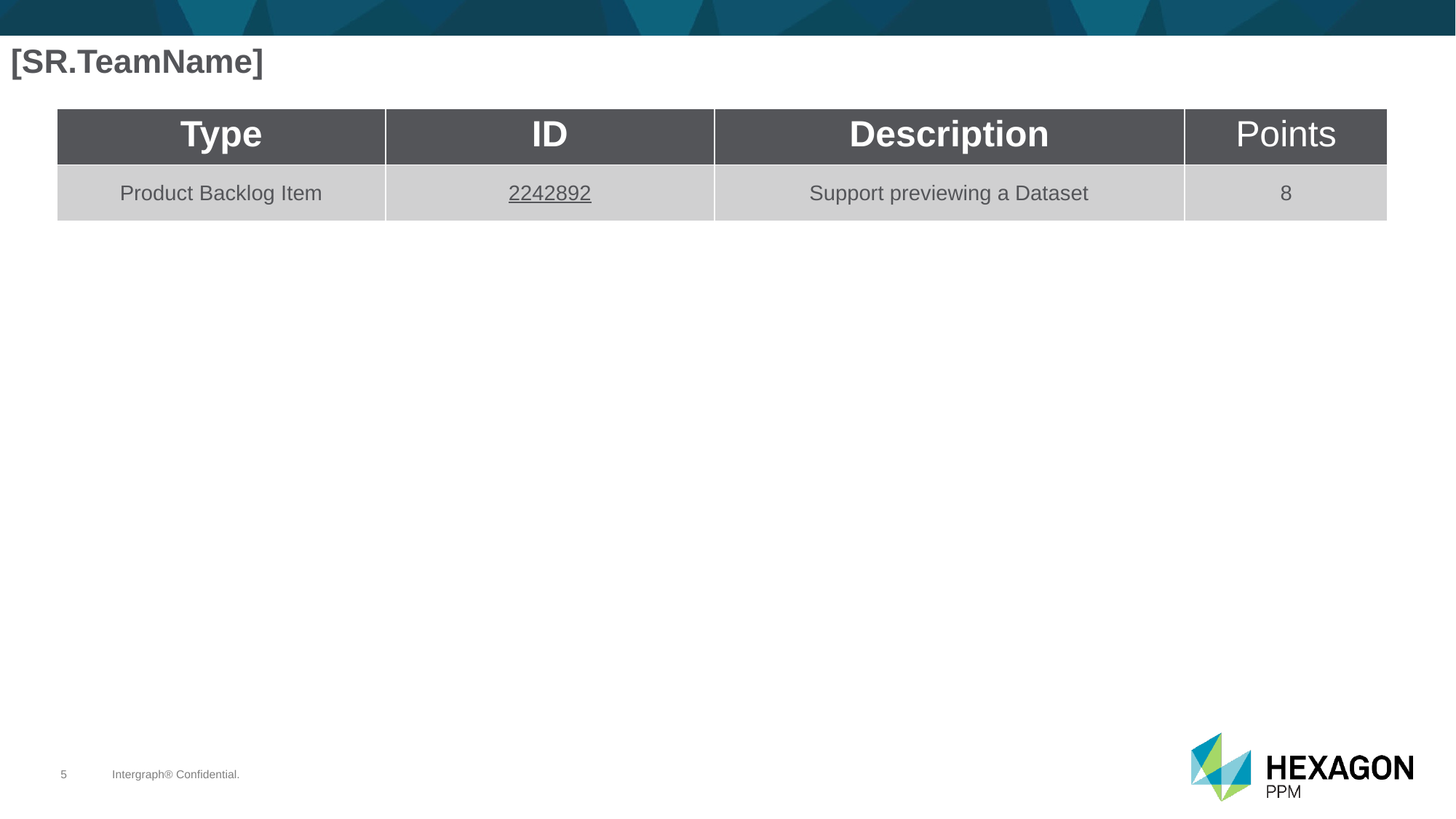

[SR.TeamName]
| Type | ID | Description | Points |
| --- | --- | --- | --- |
| Product Backlog Item | 2242892 | Support previewing a Dataset | 8 |